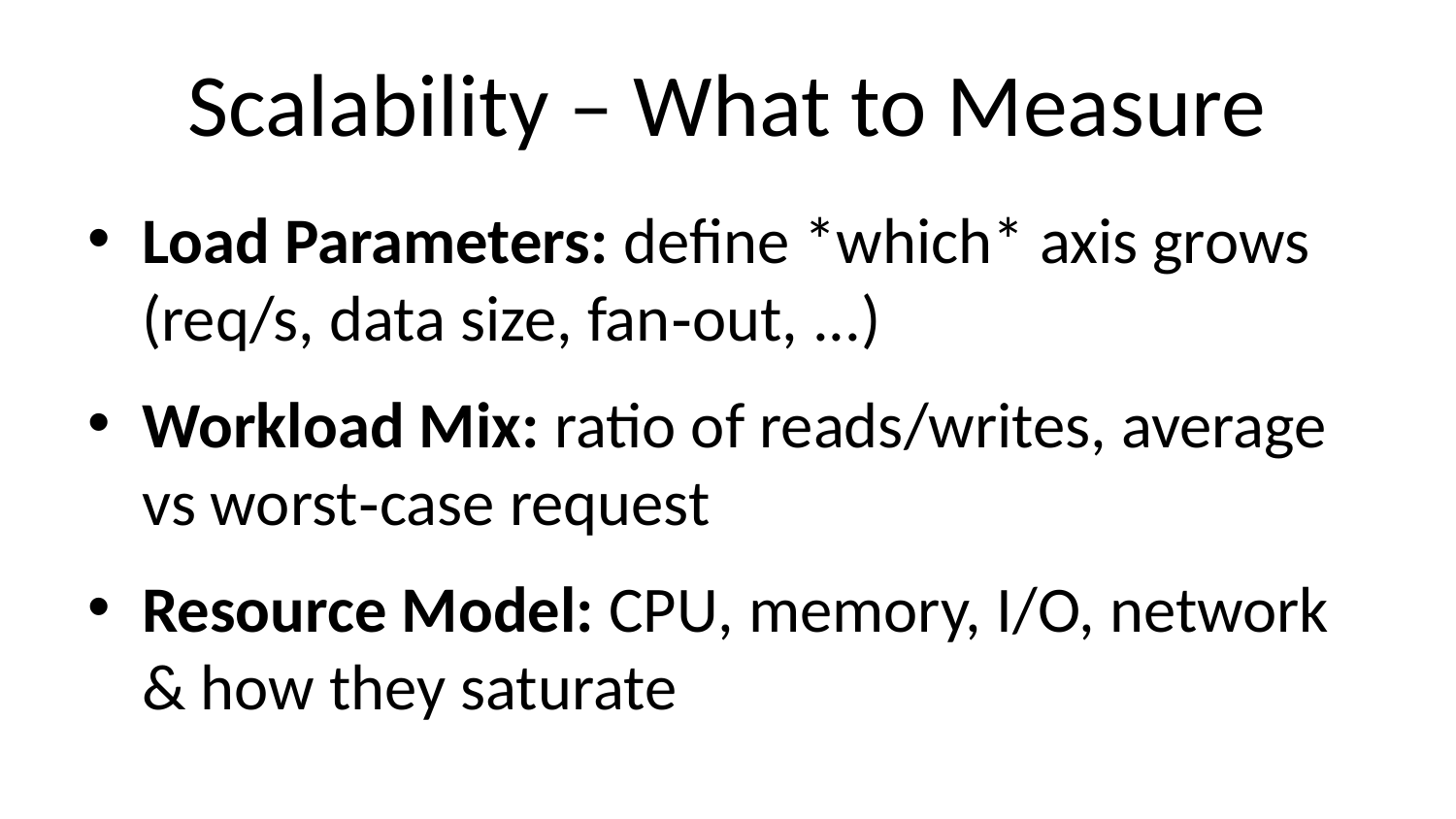

# Scalability – What to Measure
Load Parameters: define *which* axis grows (req/s, data size, fan‑out, ...)
Workload Mix: ratio of reads/writes, average vs worst‑case request
Resource Model: CPU, memory, I/O, network & how they saturate